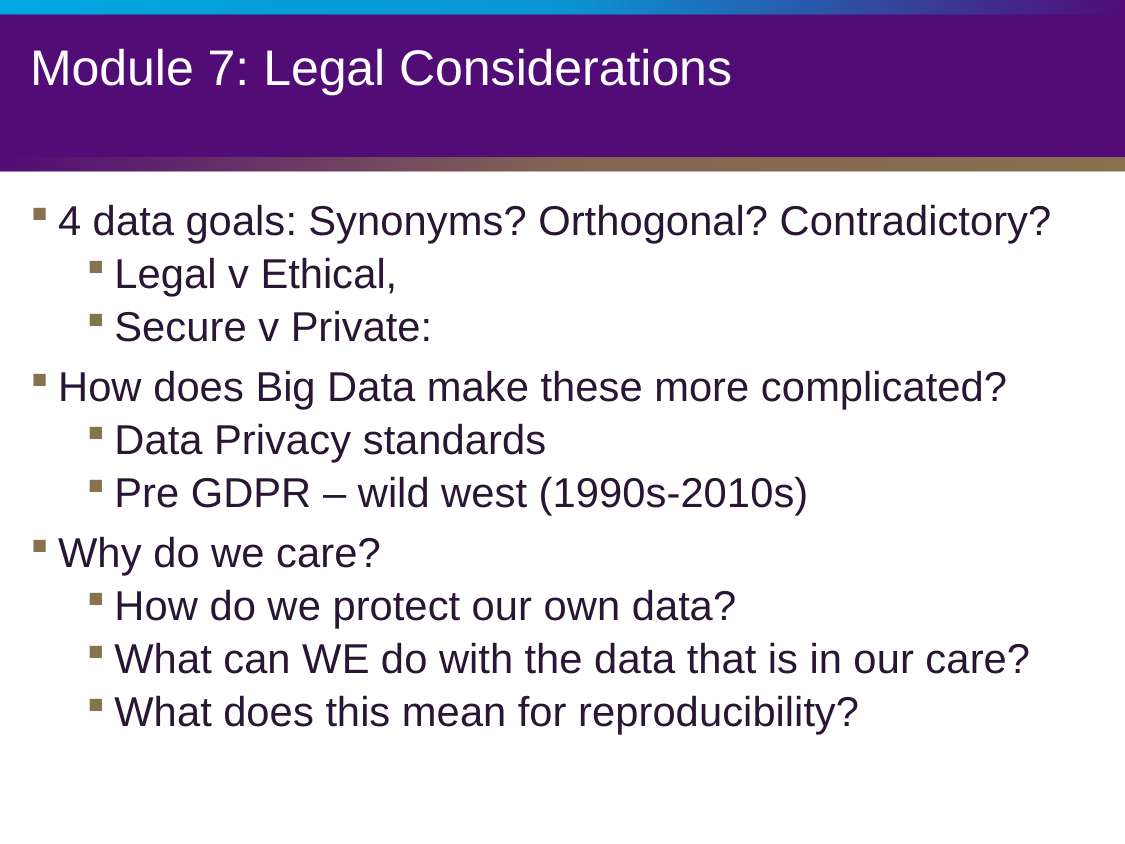

# Module 7: Legal Considerations
4 data goals: Synonyms? Orthogonal? Contradictory?
Legal v Ethical,
Secure v Private:
How does Big Data make these more complicated?
Data Privacy standards
Pre GDPR – wild west (1990s-2010s)
Why do we care?
How do we protect our own data?
What can WE do with the data that is in our care?
What does this mean for reproducibility?